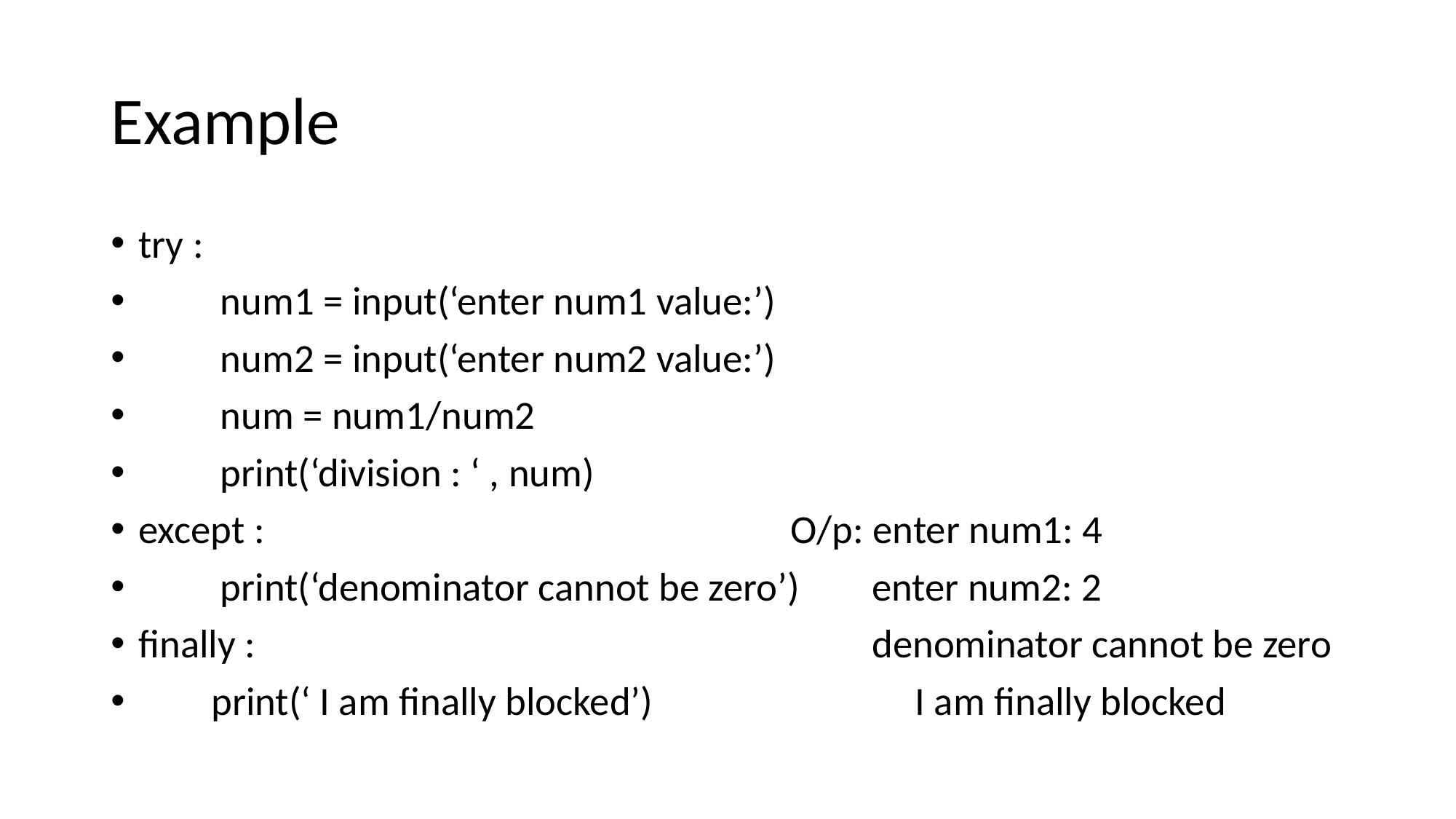

# Example
try :
         num1 = input(‘enter num1 value:’)
         num2 = input(‘enter num2 value:’)
         num = num1/num2
         print(‘division : ‘ , num)
except :                                                          O/p: enter num1: 4
         print(‘denominator cannot be zero’)        enter num2: 2
finally :                                                                    denominator cannot be zero
        print(‘ I am finally blocked’)                             I am finally blocked